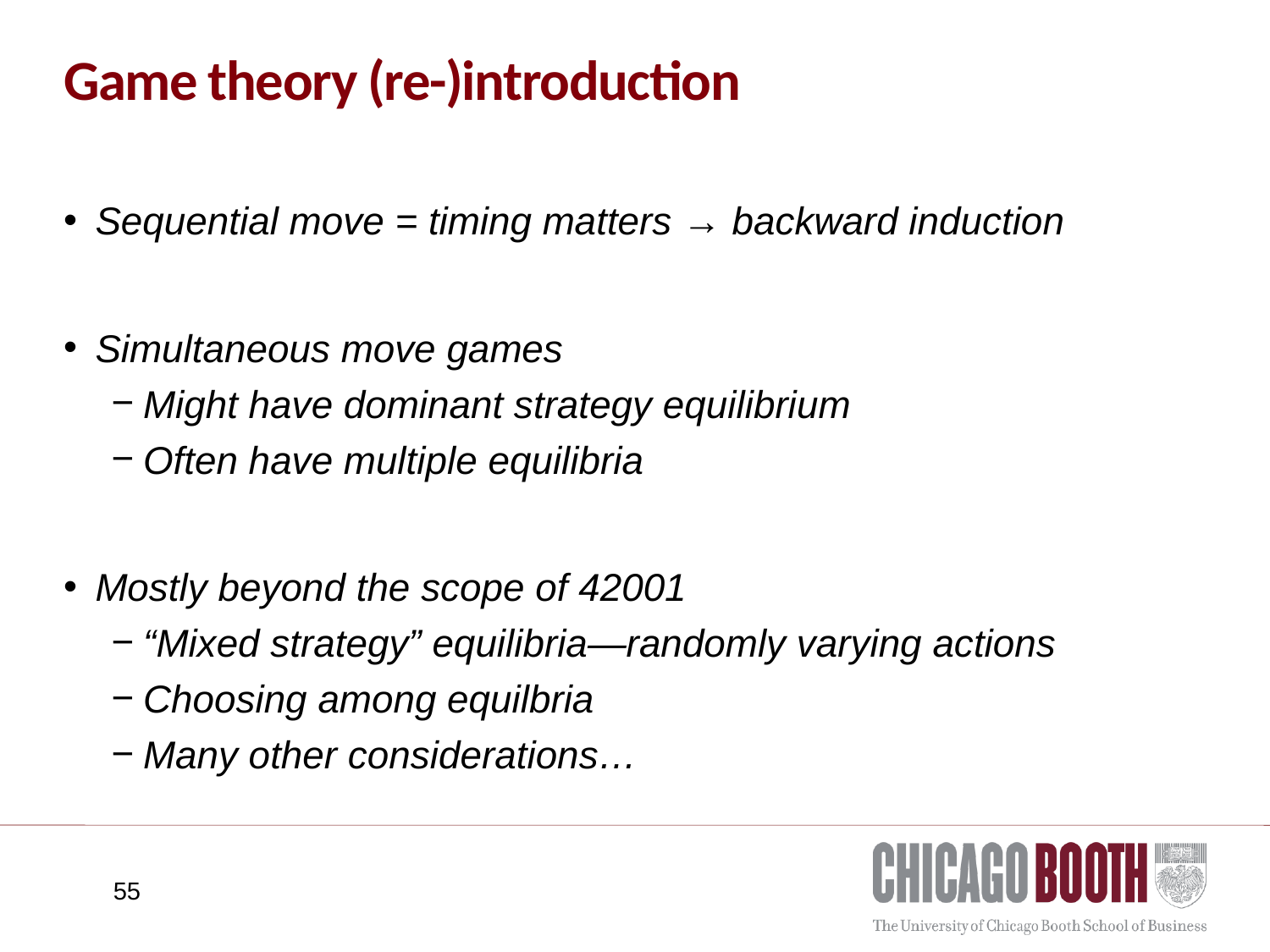

# Game theory (re-)introduction

Sequential move = timing matters → backward induction

Simultaneous move games
Might have dominant strategy equilibrium
Often have multiple equilibria

Mostly beyond the scope of 42001
“Mixed strategy” equilibria—randomly varying actions
Choosing among equilbria
Many other considerations…